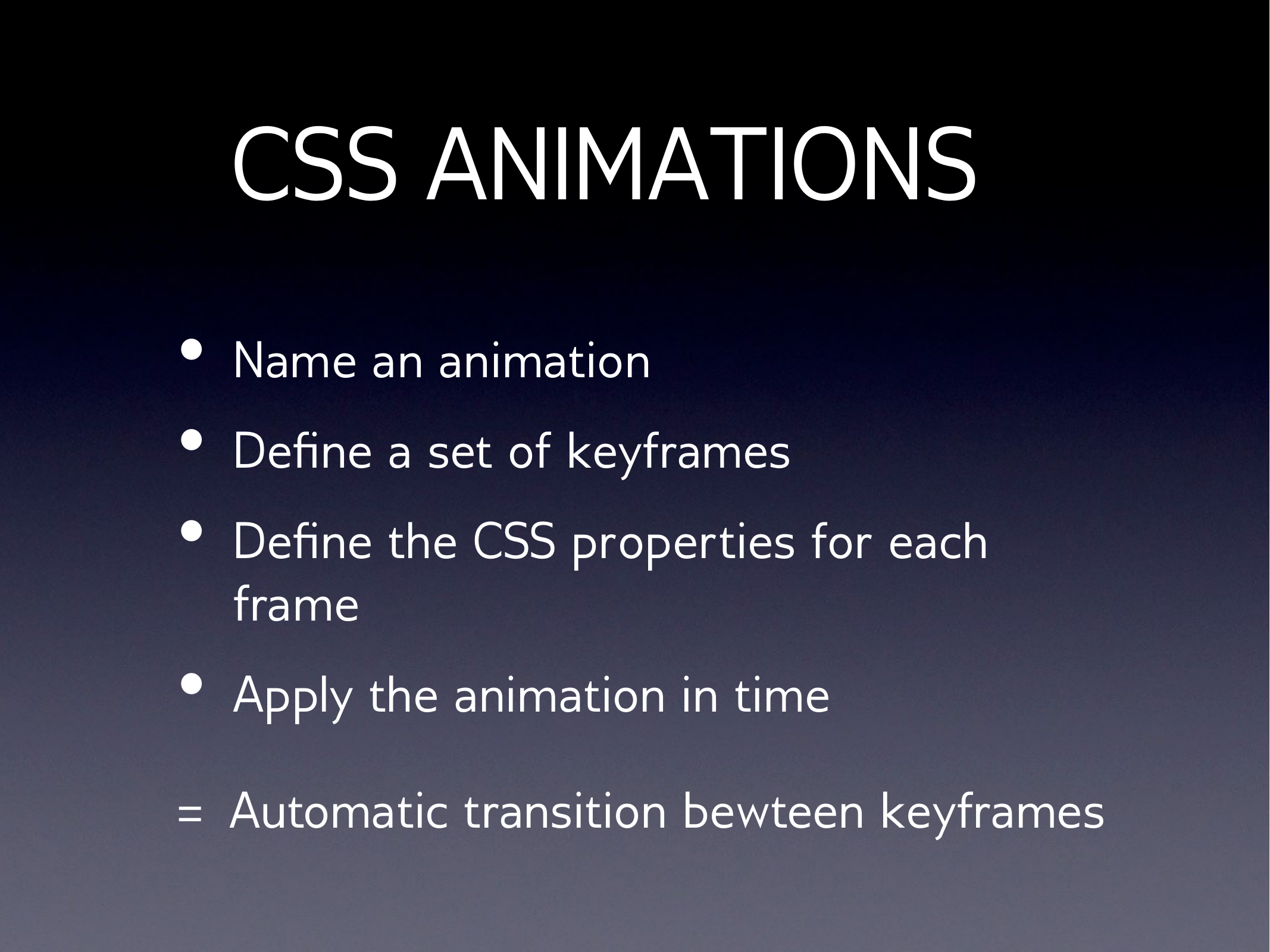

# CSS ANIMATIONS
Name an animation
Deﬁne a set of keyframes
Deﬁne the CSS properties for each frame
Apply the animation in time
= Automatic transition bewteen keyframes